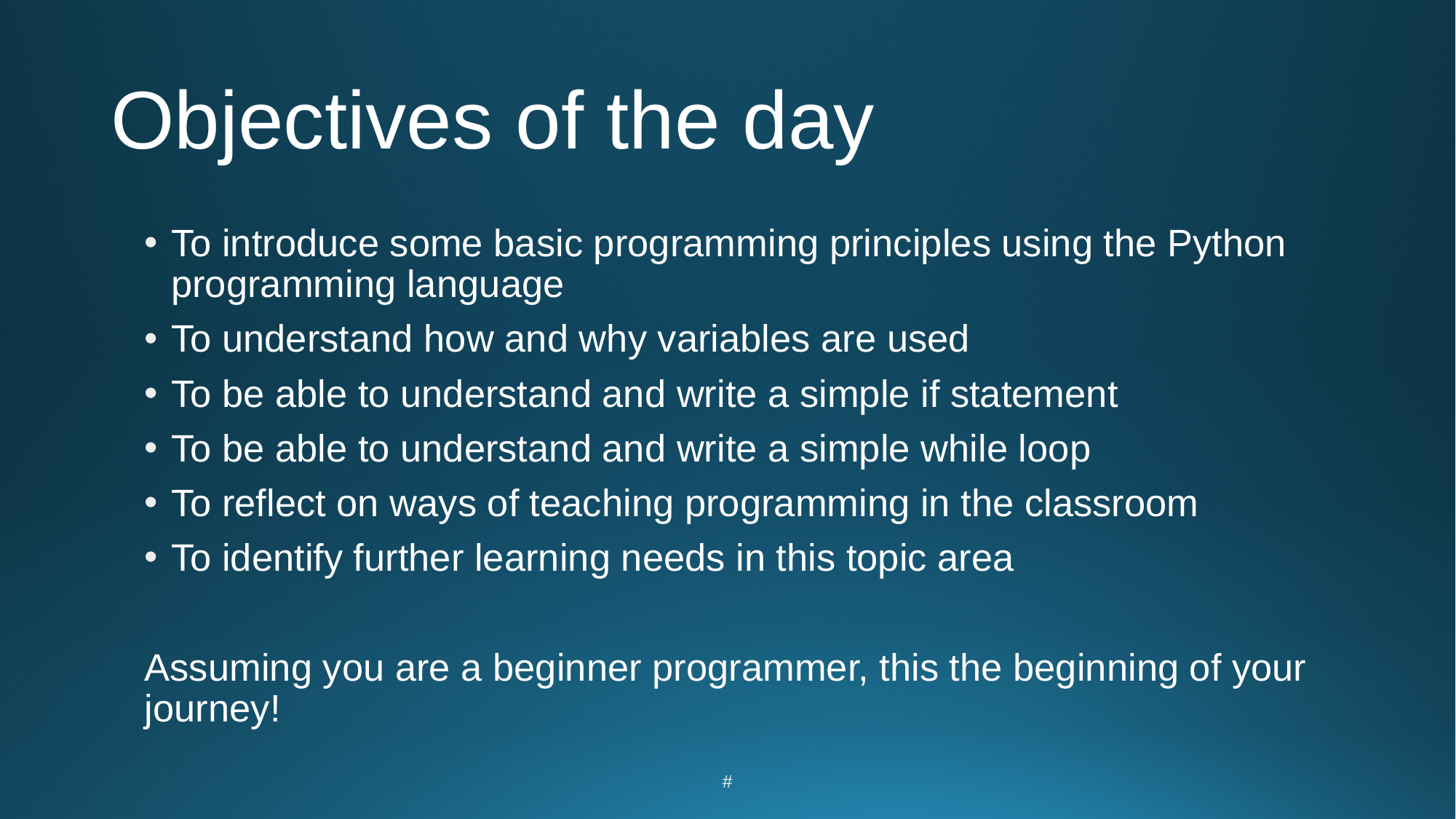

# Objectives of the day
To introduce some basic programming principles using the Python programming language
To understand how and why variables are used
To be able to understand and write a simple if statement
To be able to understand and write a simple while loop
To reflect on ways of teaching programming in the classroom
To identify further learning needs in this topic area

Assuming you are a beginner programmer, this the beginning of your journey!

#